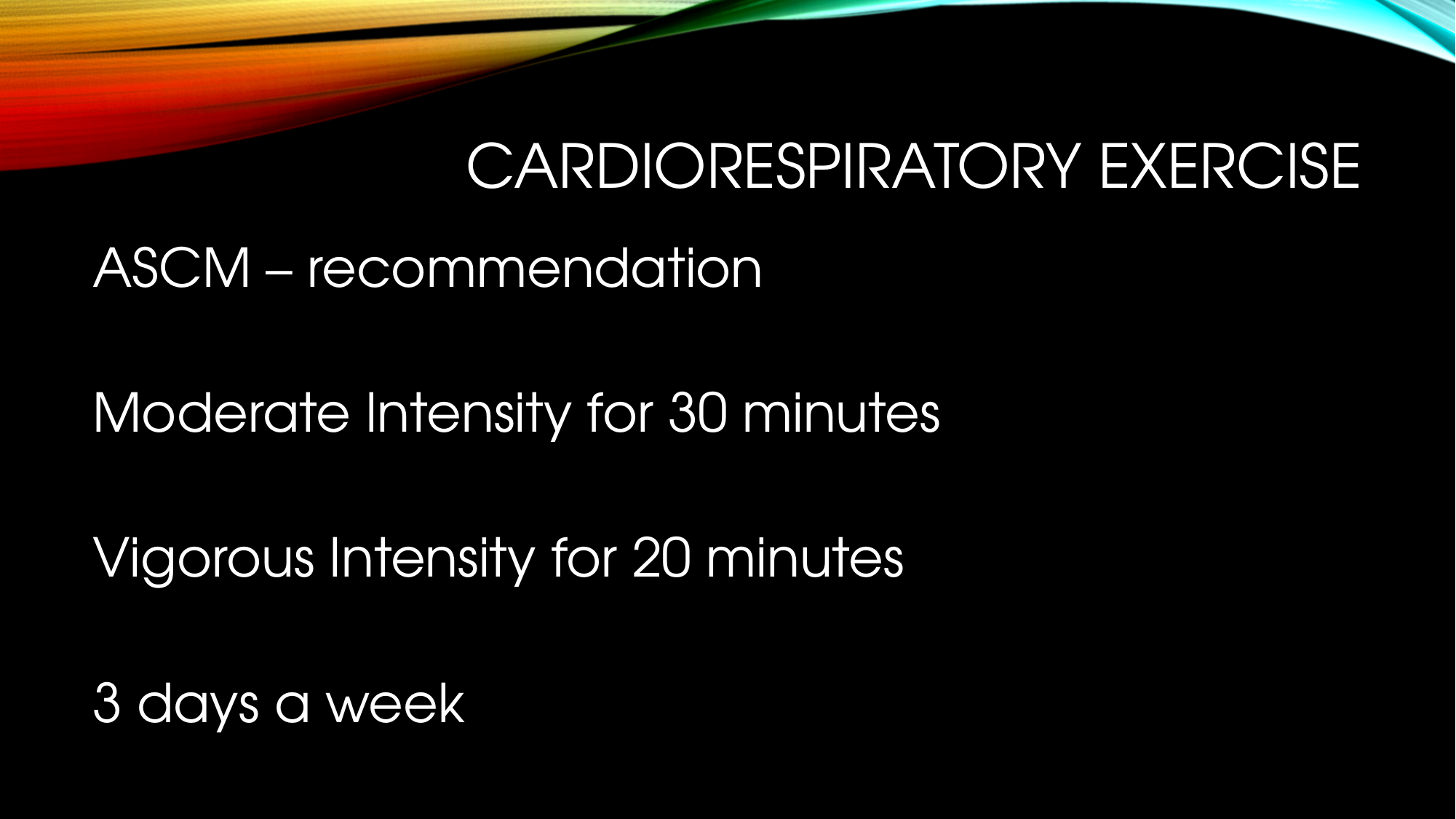

# Cardiorespiratory Exercise
ASCM – recommendation

Moderate Intensity for 30 minutes

Vigorous Intensity for 20 minutes

3 days a week